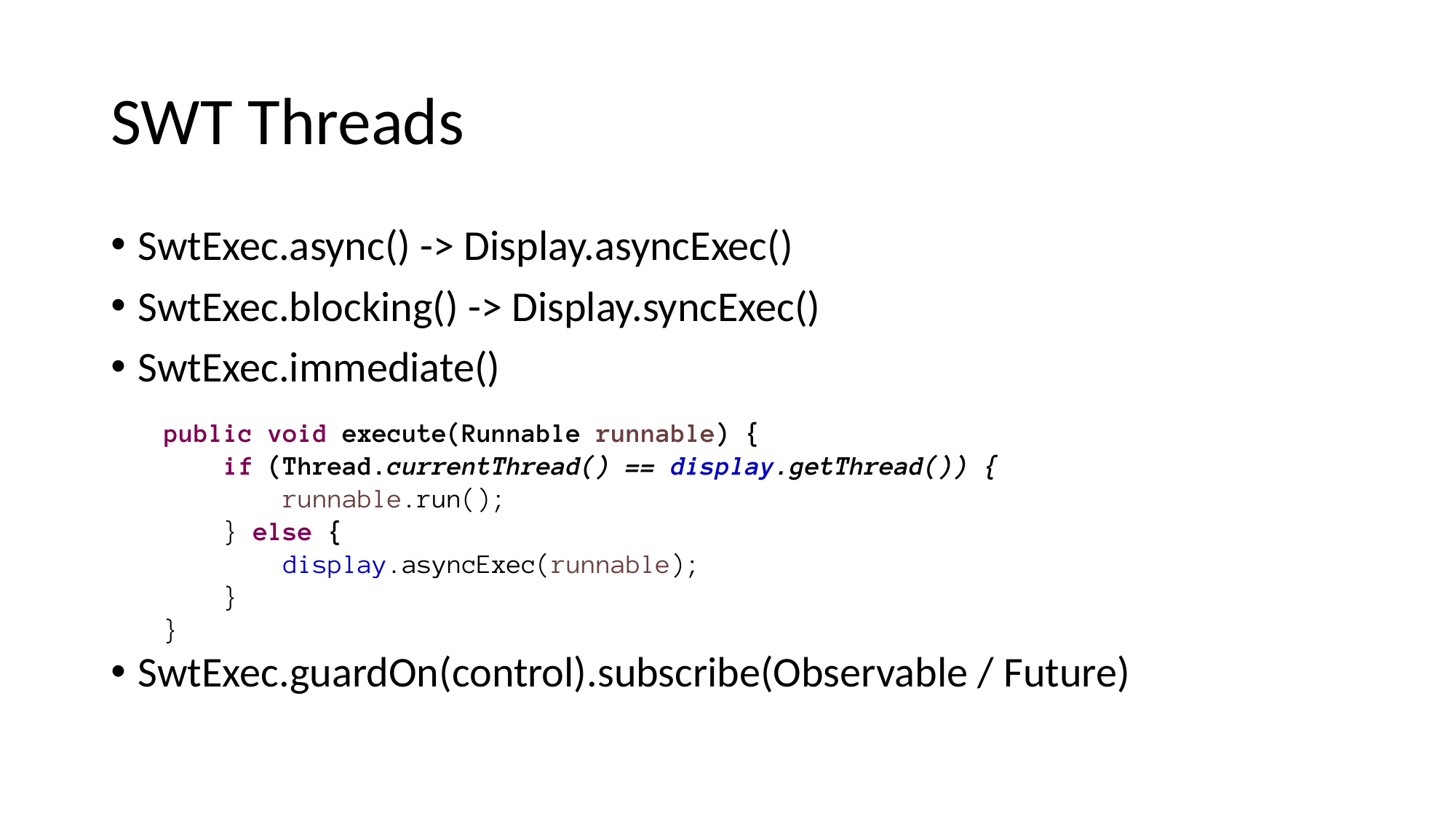

# SWT Threads
SwtExec.async() -> Display.asyncExec()
SwtExec.blocking() -> Display.syncExec()
SwtExec.immediate()

SwtExec.guardOn(control).subscribe(Observable / Future)
public void execute(Runnable runnable) {
    if (Thread.currentThread() == display.getThread()) {
        runnable.run();
    } else {
        display.asyncExec(runnable);
    }
}